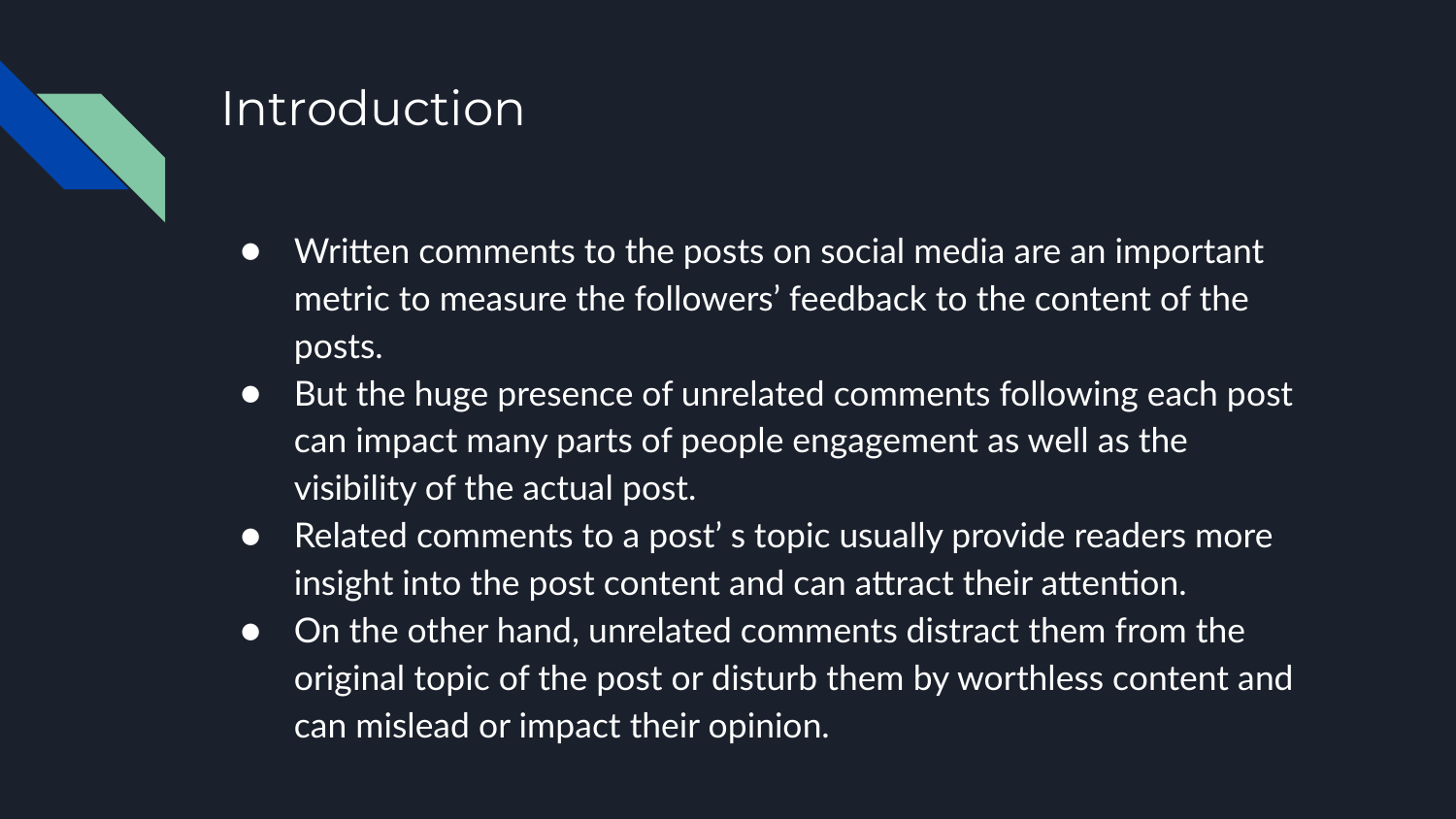

# Introduction
Written comments to the posts on social media are an important metric to measure the followers’ feedback to the content of the posts.
But the huge presence of unrelated comments following each post can impact many parts of people engagement as well as the visibility of the actual post.
Related comments to a post’ s topic usually provide readers more insight into the post content and can attract their attention.
On the other hand, unrelated comments distract them from the original topic of the post or disturb them by worthless content and can mislead or impact their opinion.